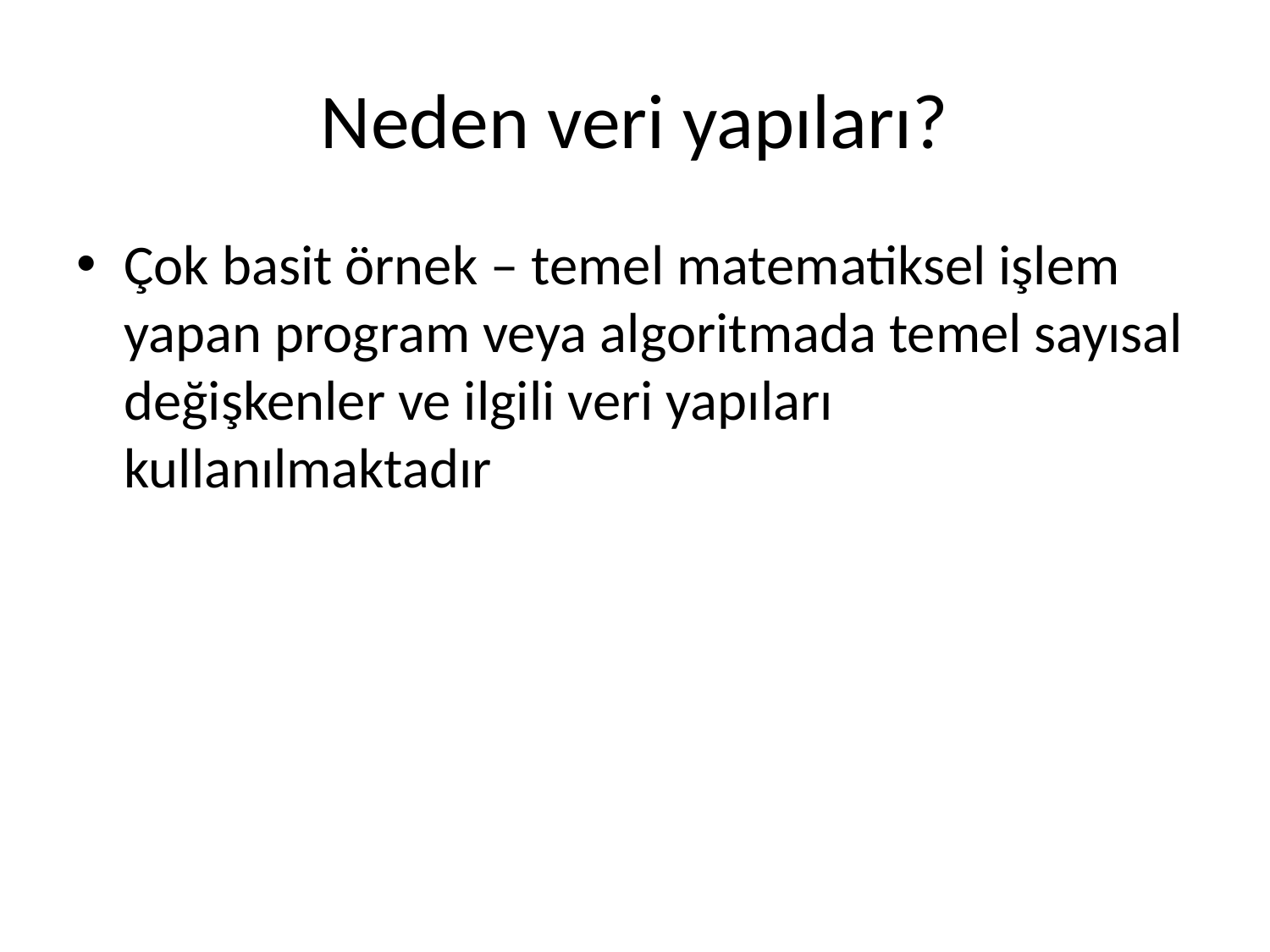

# Neden veri yapıları?
Çok basit örnek – temel matematiksel işlem yapan program veya algoritmada temel sayısal değişkenler ve ilgili veri yapıları kullanılmaktadır